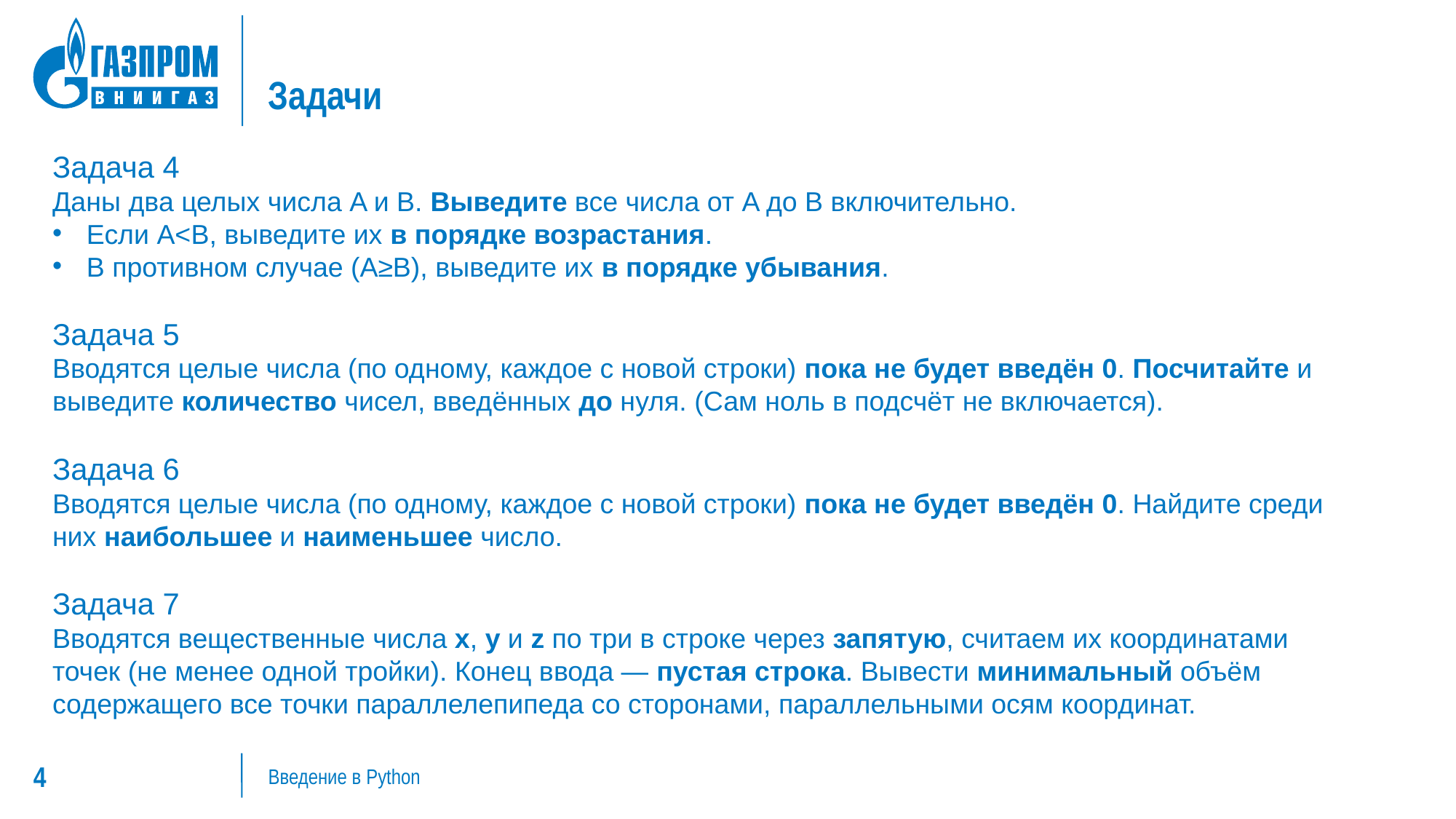

# Задачи
Задача 4
Даны два целых числа A и B. Выведите все числа от A до B включительно.
Если A<B, выведите их в порядке возрастания.
В противном случае (A≥B), выведите их в порядке убывания.

Задача 5
Вводятся целые числа (по одному, каждое с новой строки) пока не будет введён 0. Посчитайте и выведите количество чисел, введённых до нуля. (Сам ноль в подсчёт не включается).

Задача 6
Вводятся целые числа (по одному, каждое с новой строки) пока не будет введён 0. Найдите среди них наибольшее и наименьшее число.

Задача 7
Вводятся вещественные числа x, y и z по три в строке через запятую, считаем их координатами точек (не менее одной тройки). Конец ввода — пустая строка. Вывести минимальный объём содержащего все точки параллелепипеда со сторонами, параллельными осям координат.
Введение в Python